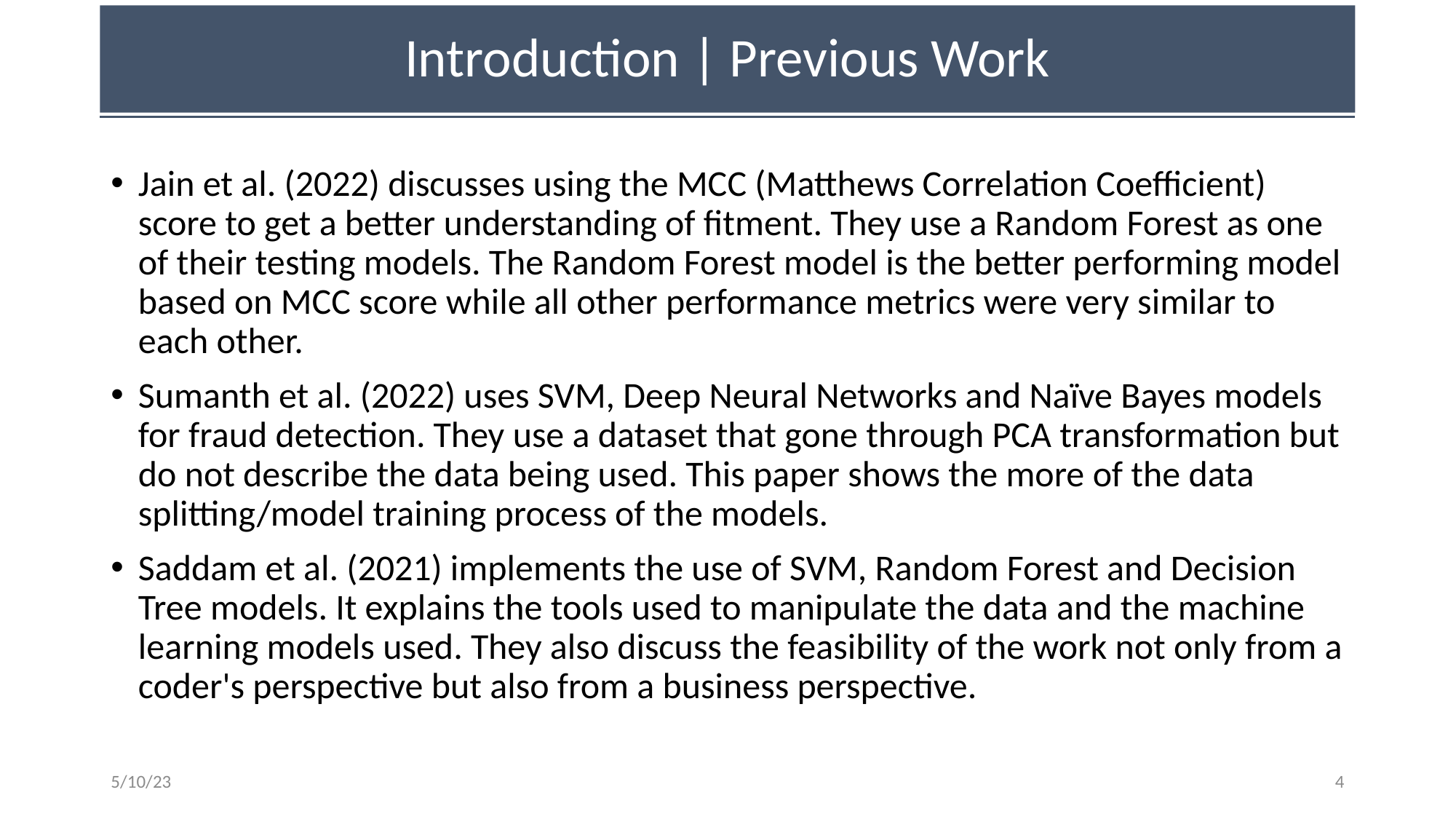

# Introduction | Previous Work
Jain et al. (2022) discusses using the MCC (Matthews Correlation Coefficient) score to get a better understanding of fitment. They use a Random Forest as one of their testing models. The Random Forest model is the better performing model based on MCC score while all other performance metrics were very similar to each other.
Sumanth et al. (2022) uses SVM, Deep Neural Networks and Naïve Bayes models for fraud detection. They use a dataset that gone through PCA transformation but do not describe the data being used. This paper shows the more of the data splitting/model training process of the models.
Saddam et al. (2021) implements the use of SVM, Random Forest and Decision Tree models. It explains the tools used to manipulate the data and the machine learning models used. They also discuss the feasibility of the work not only from a coder's perspective but also from a business perspective.

5/10/23
4